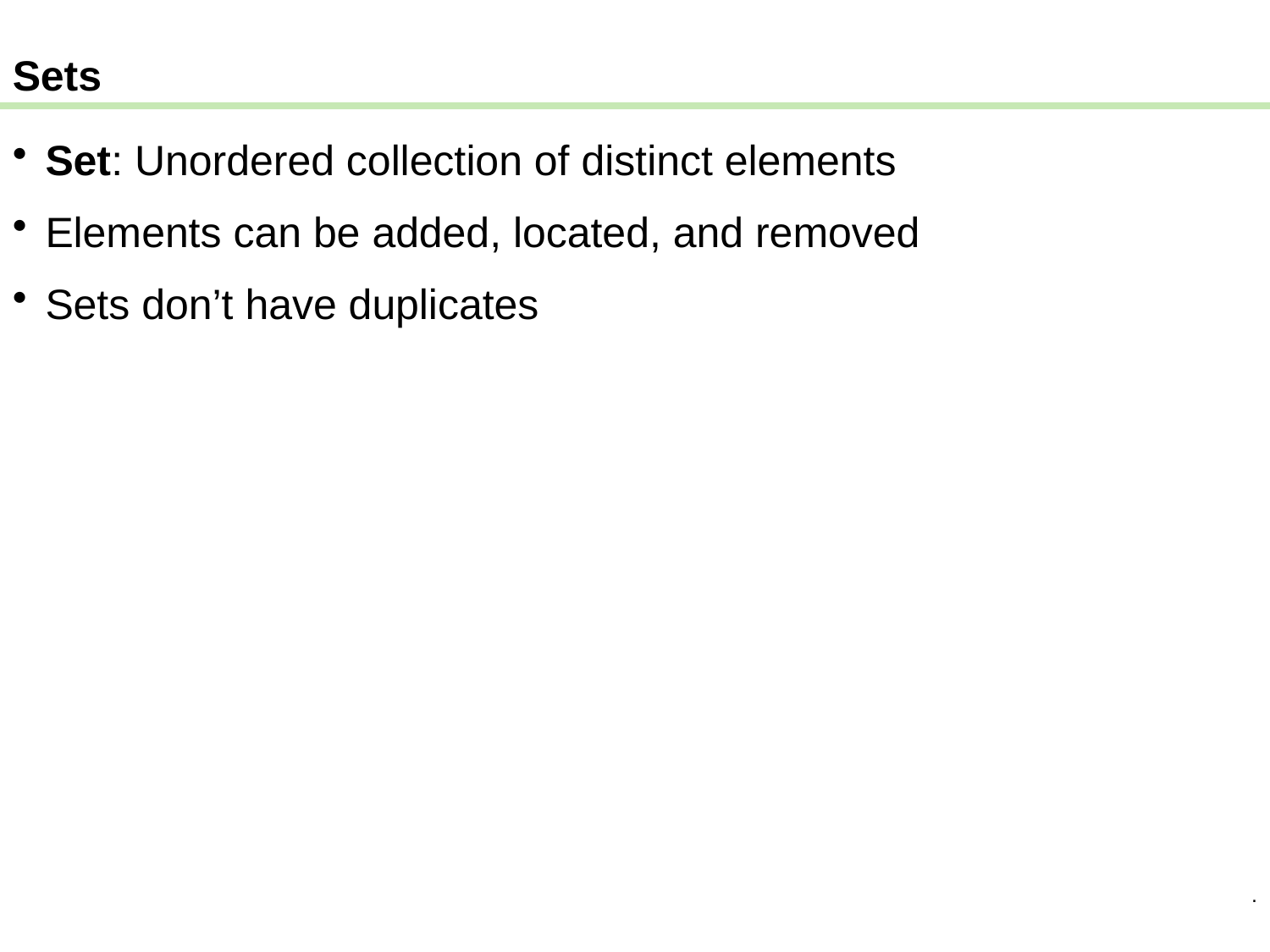

Sets
Set: Unordered collection of distinct elements
Elements can be added, located, and removed
Sets don’t have duplicates